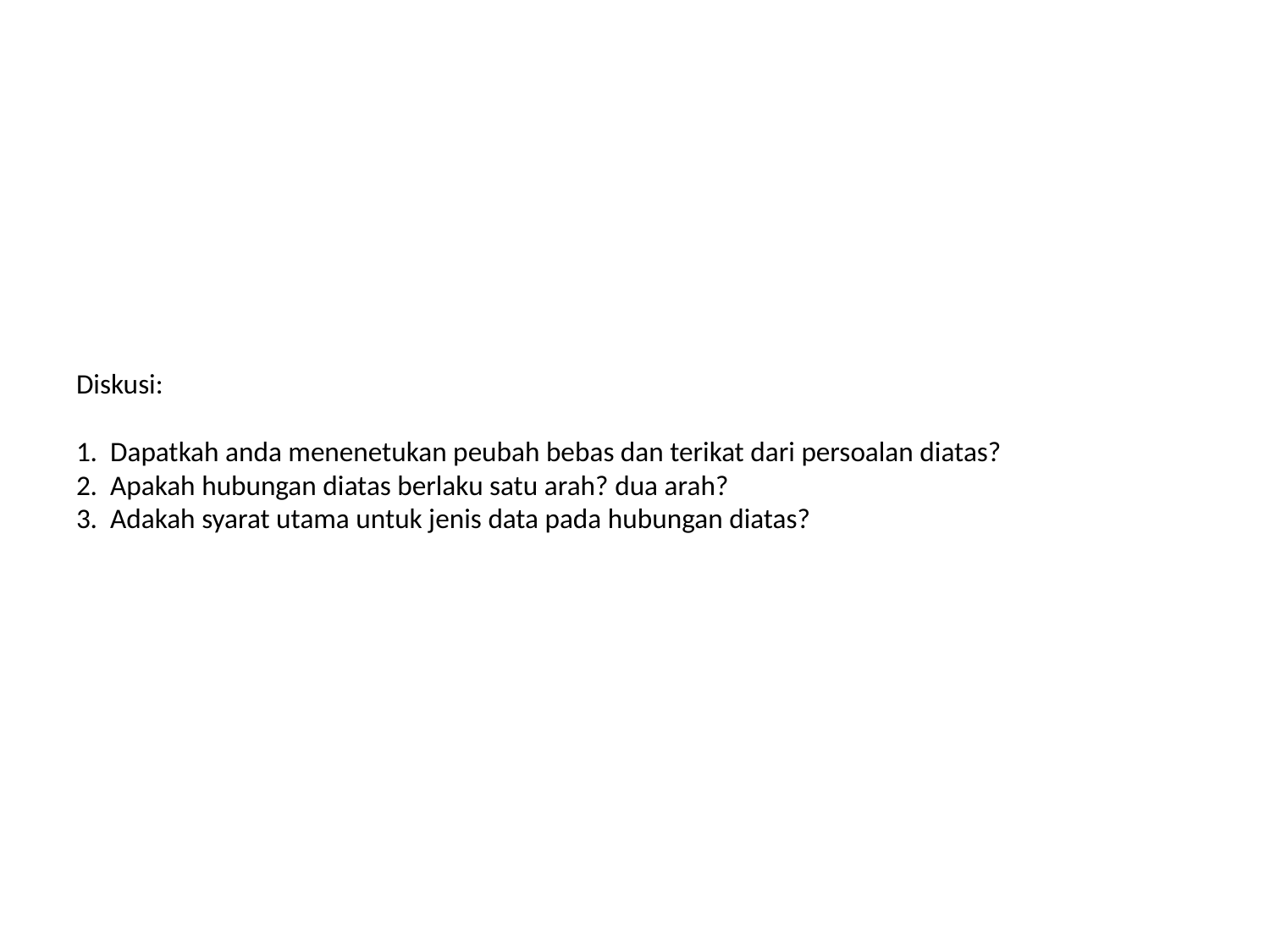

# Diskusi: 1.  Dapatkah anda menenetukan peubah bebas dan terikat dari persoalan diatas? 2.  Apakah hubungan diatas berlaku satu arah? dua arah? 3.  Adakah syarat utama untuk jenis data pada hubungan diatas?